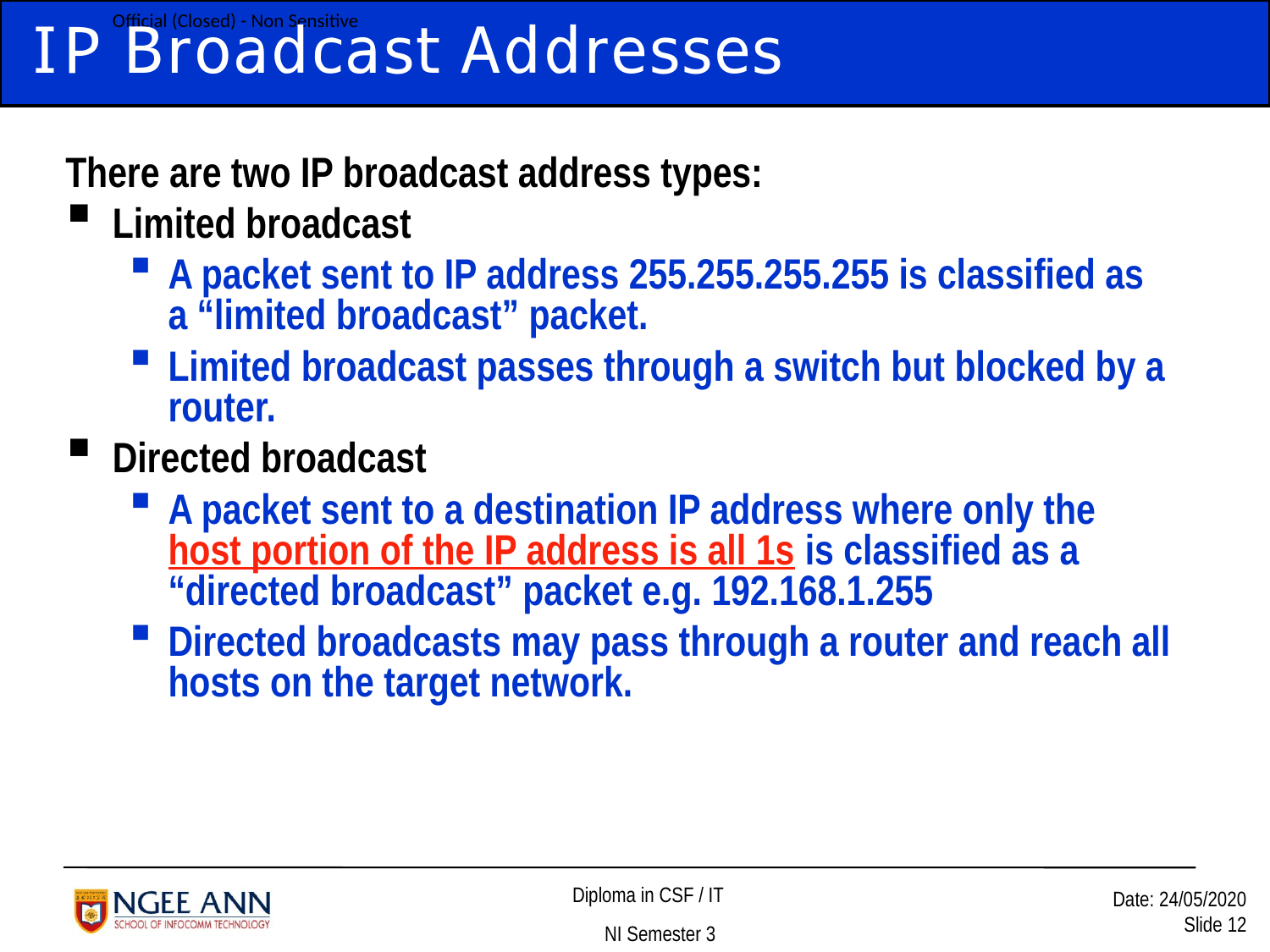

IP Broadcast Addresses
There are two IP broadcast address types:
Limited broadcast
A packet sent to IP address 255.255.255.255 is classified as a “limited broadcast” packet.
Limited broadcast passes through a switch but blocked by a router.
Directed broadcast
A packet sent to a destination IP address where only the host portion of the IP address is all 1s is classified as a “directed broadcast” packet e.g. 192.168.1.255
Directed broadcasts may pass through a router and reach all hosts on the target network.